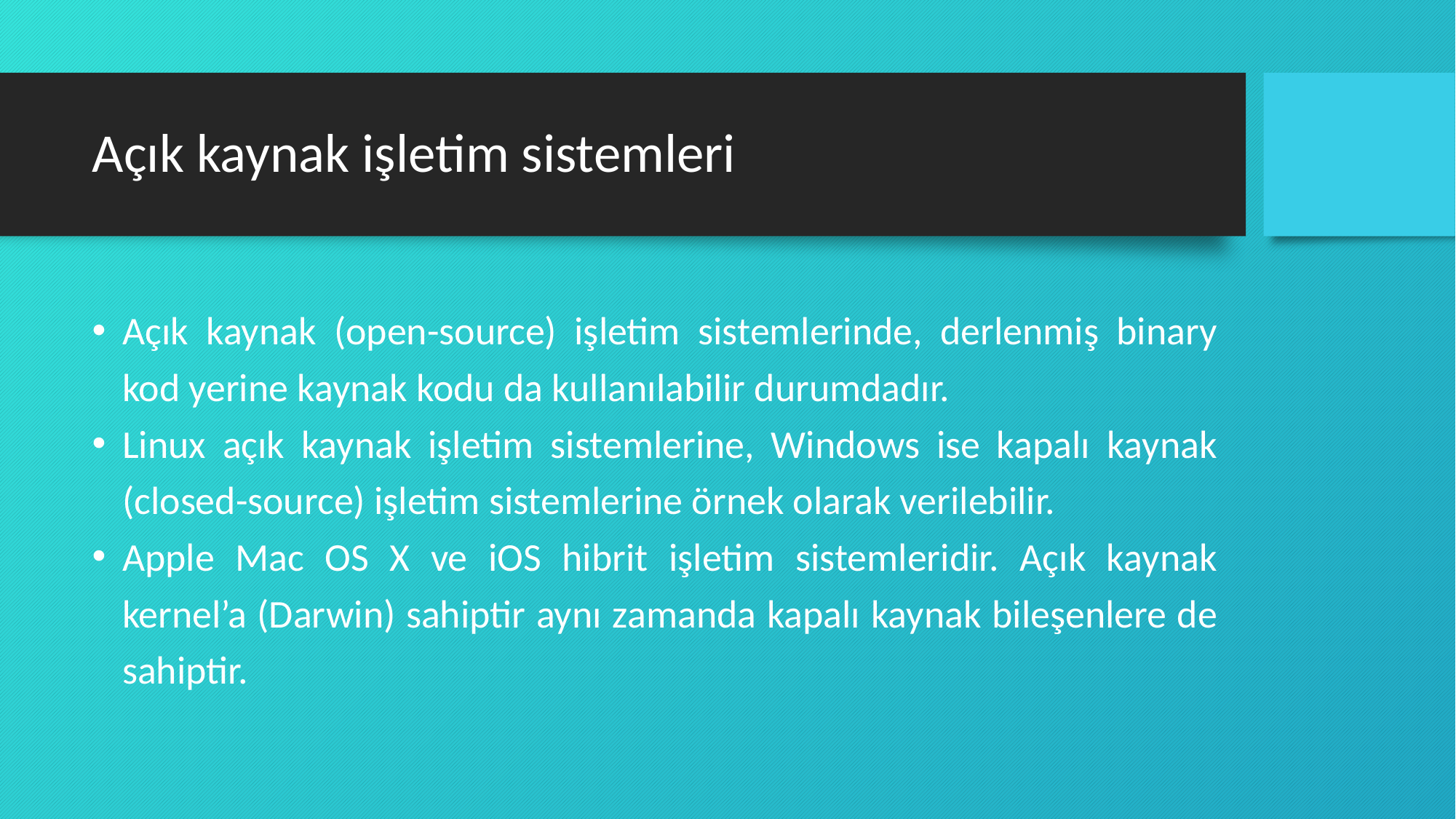

# Açık kaynak işletim sistemleri

Açık kaynak (open-source) işletim sistemlerinde, derlenmiş binary kod yerine kaynak kodu da kullanılabilir durumdadır.
Linux açık kaynak işletim sistemlerine, Windows ise kapalı kaynak (closed-source) işletim sistemlerine örnek olarak verilebilir.
Apple Mac OS X ve iOS hibrit işletim sistemleridir. Açık kaynak kernel’a (Darwin) sahiptir aynı zamanda kapalı kaynak bileşenlere de sahiptir.